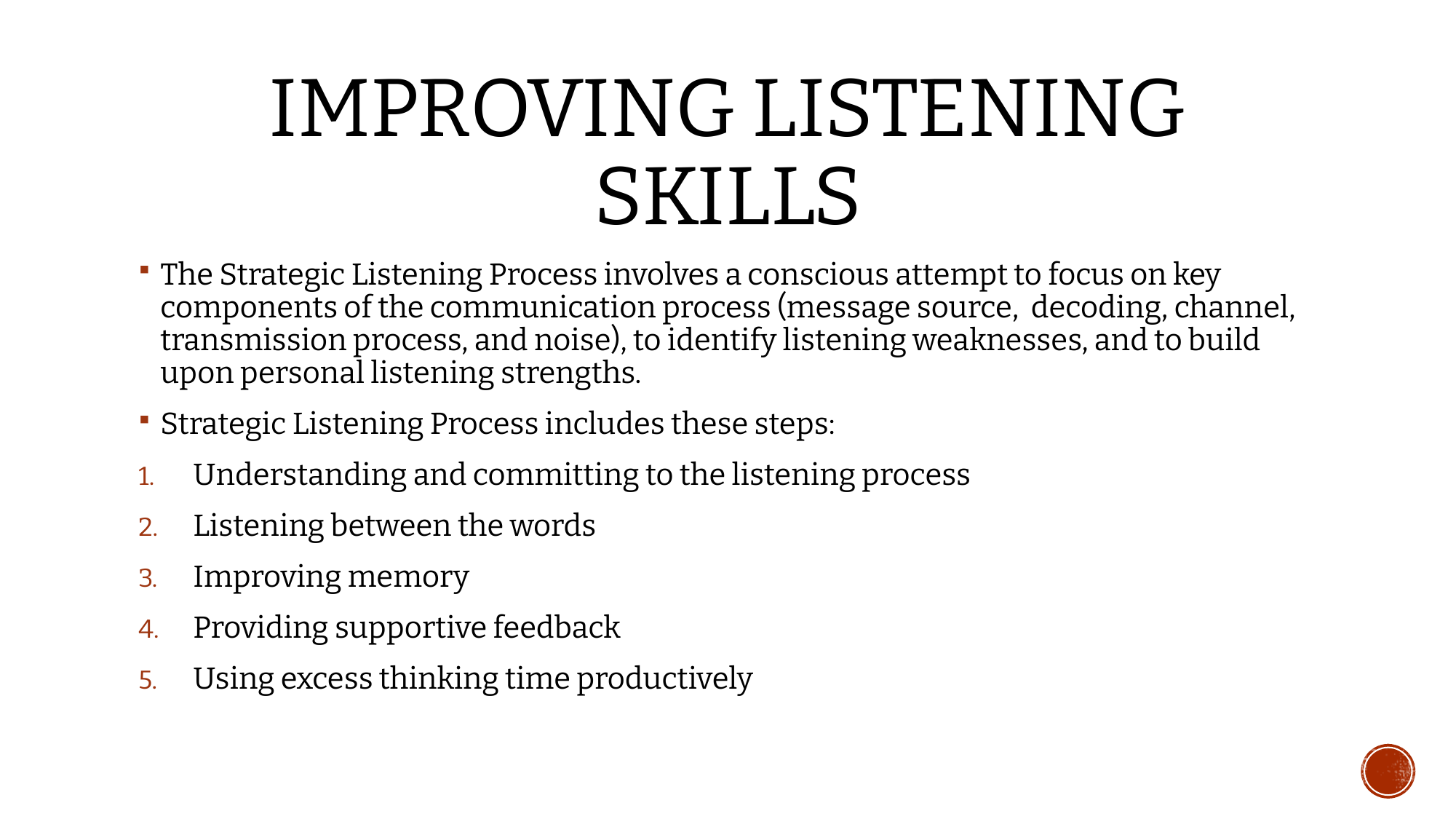

# Improving listening skills
The Strategic Listening Process involves a conscious attempt to focus on key components of the communication process (message source,  decoding, channel, transmission process, and noise), to identify listening weaknesses, and to build upon personal listening strengths.
Strategic Listening Process includes these steps:
Understanding and committing to the listening process
Listening between the words
Improving memory
Providing supportive feedback
Using excess thinking time productively